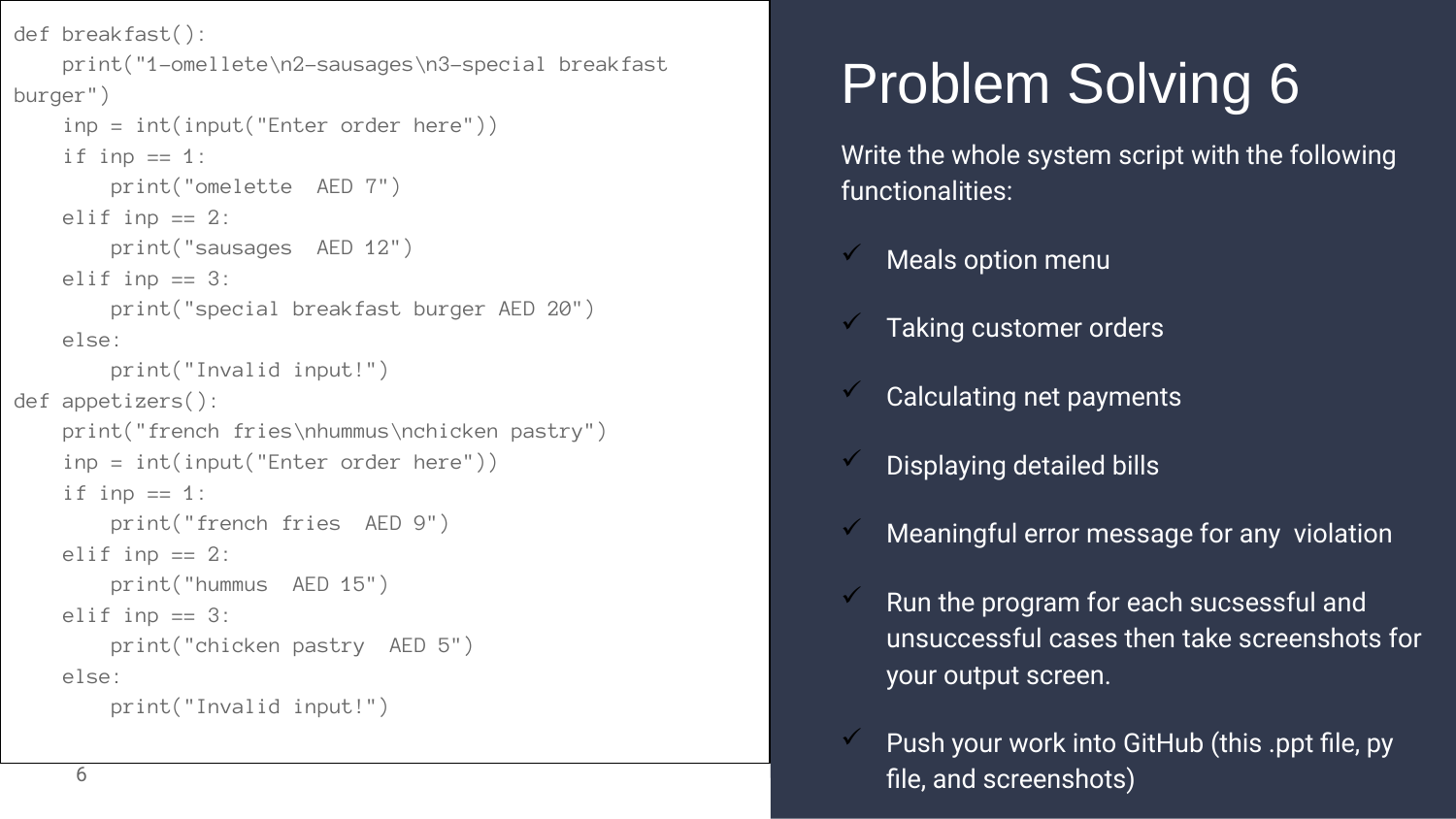

def breakfast():
    print("1-omellete\n2-sausages\n3-special breakfast burger")
    inp = int(input("Enter order here"))
    if inp == 1:
        print("omelette  AED 7")
    elif inp == 2:
        print("sausages  AED 12")
    elif inp == 3:
        print("special breakfast burger AED 20")
    else:
        print("Invalid input!")
def appetizers():
    print("french fries\nhummus\nchicken pastry")
    inp = int(input("Enter order here"))
    if inp == 1:
        print("french fries  AED 9")
    elif inp == 2:
        print("hummus  AED 15")
    elif inp == 3:
        print("chicken pastry  AED 5")
    else:
        print("Invalid input!")
# Problem Solving 6
Write the whole system script with the following functionalities:
Meals option menu
Taking customer orders
Calculating net payments
Displaying detailed bills
Meaningful error message for any  violation
Run the program for each sucsessful and unsuccessful cases then take screenshots for your output screen.
Push your work into GitHub (this .ppt file, py file, and screenshots)

6